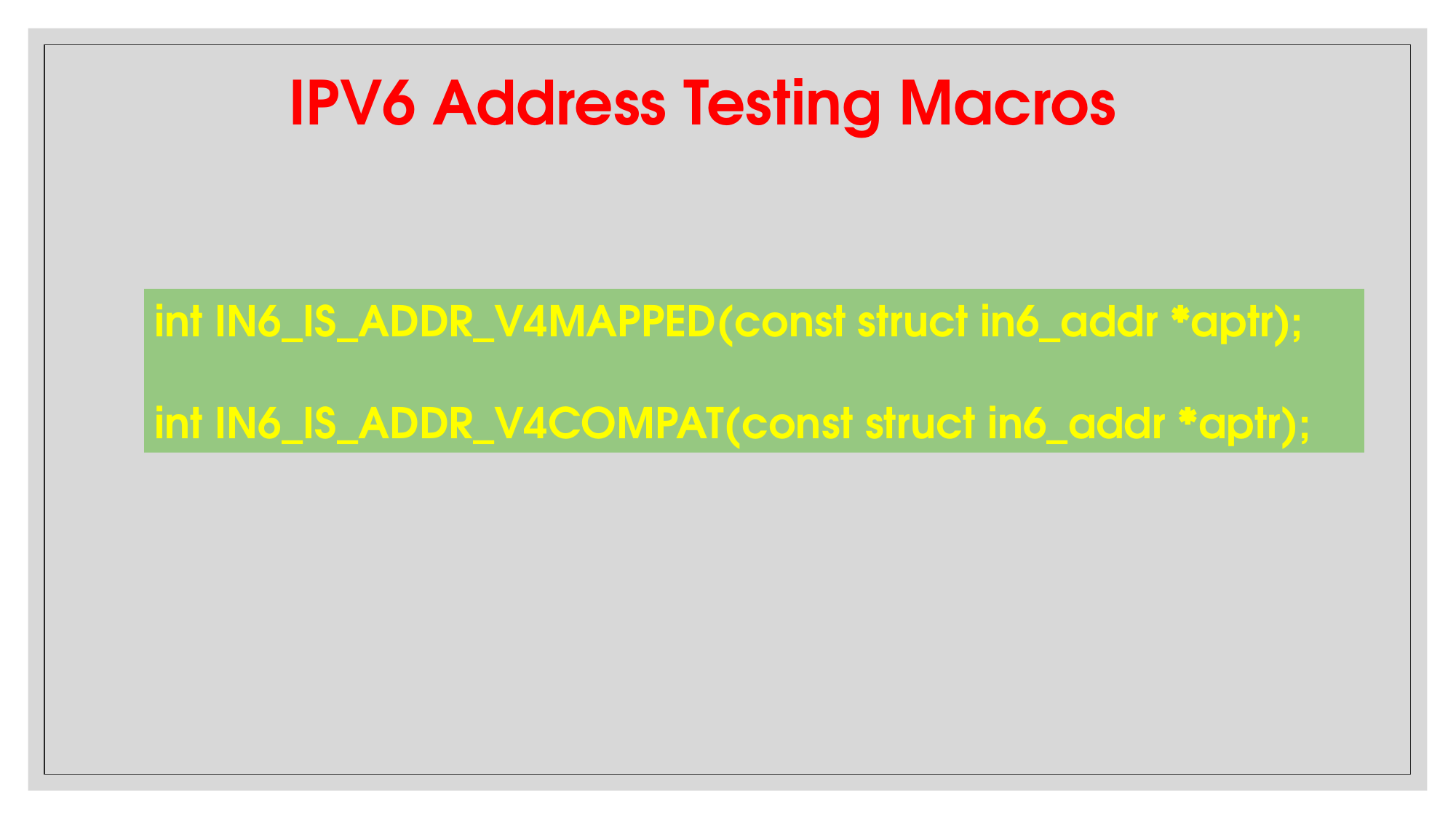

# IPV6 Address Testing Macros
int IN6_IS_ADDR_V4MAPPED(const struct in6_addr *aptr);

int IN6_IS_ADDR_V4COMPAT(const struct in6_addr *aptr);